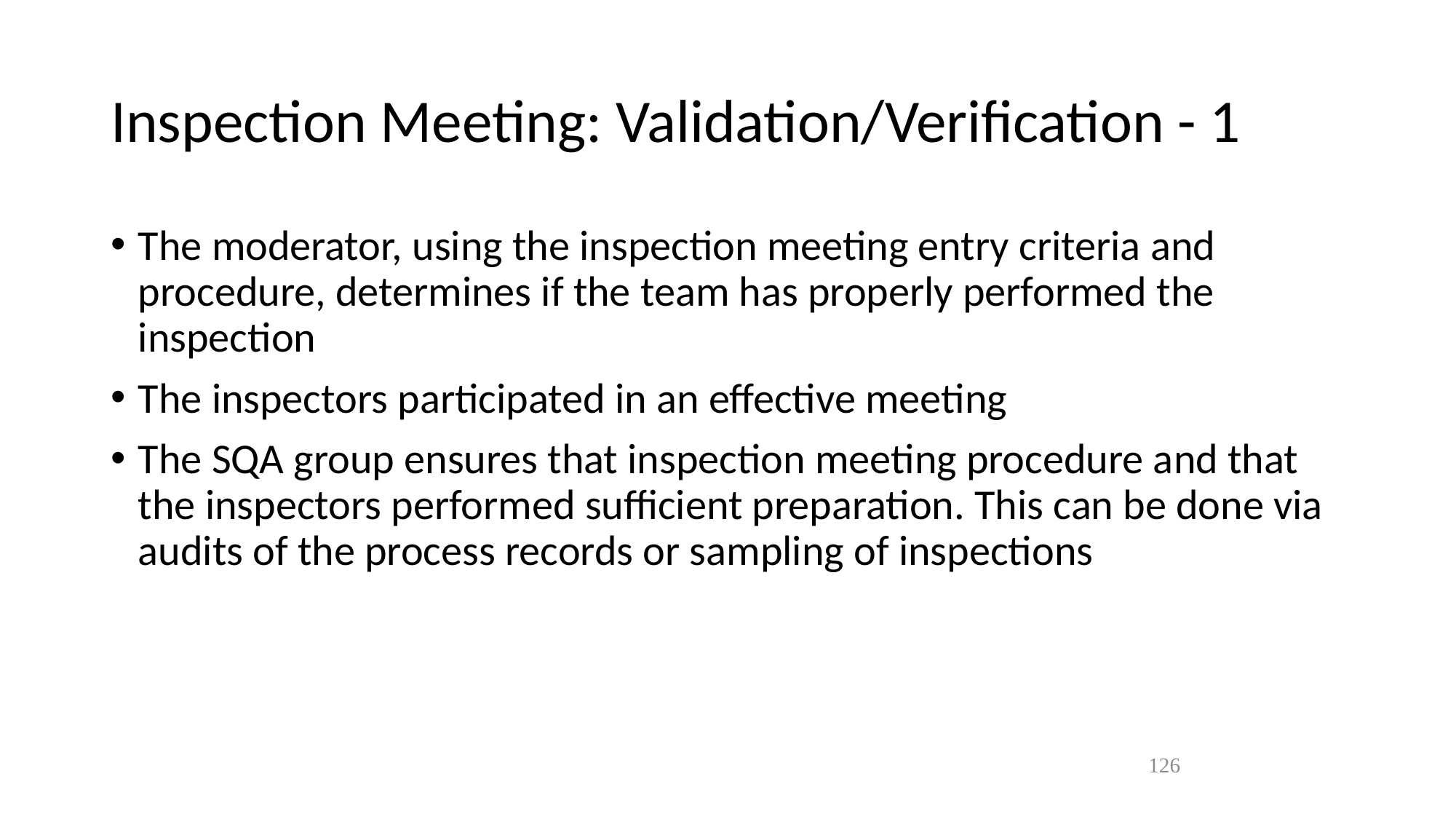

Inspection Meeting: Validation/Verification - 1
The moderator, using the inspection meeting entry criteria and procedure, determines if the team has properly performed the inspection
The inspectors participated in an effective meeting
The SQA group ensures that inspection meeting procedure and that the inspectors performed sufficient preparation. This can be done via audits of the process records or sampling of inspections
126